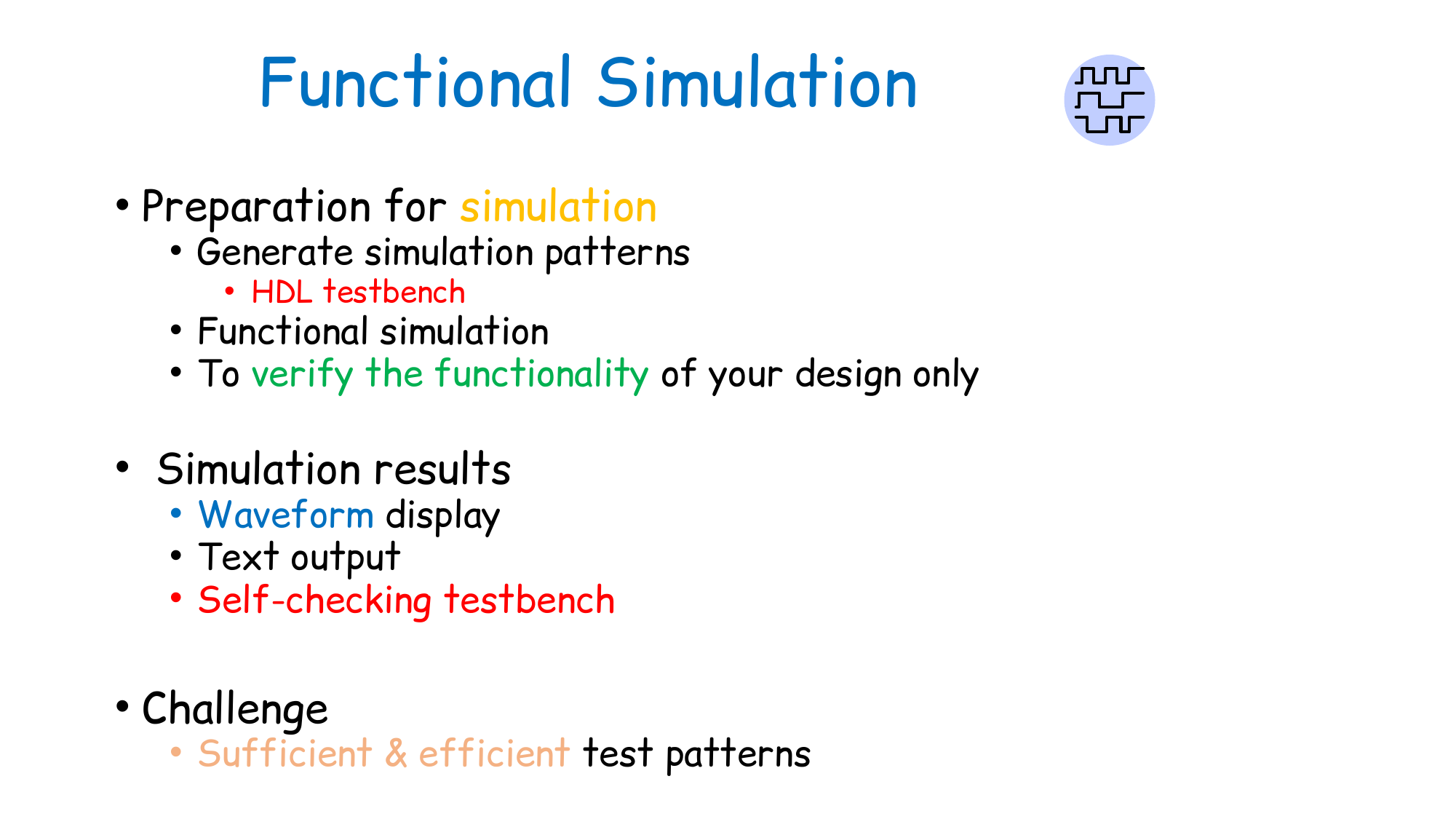

# Functional Simulation

Preparation for simulation
Generate simulation patterns
HDL testbench
Functional simulation
To verify the functionality of your design only

 Simulation results
Waveform display
Text output
Self-checking testbench

Challenge
Sufficient & efficient test patterns